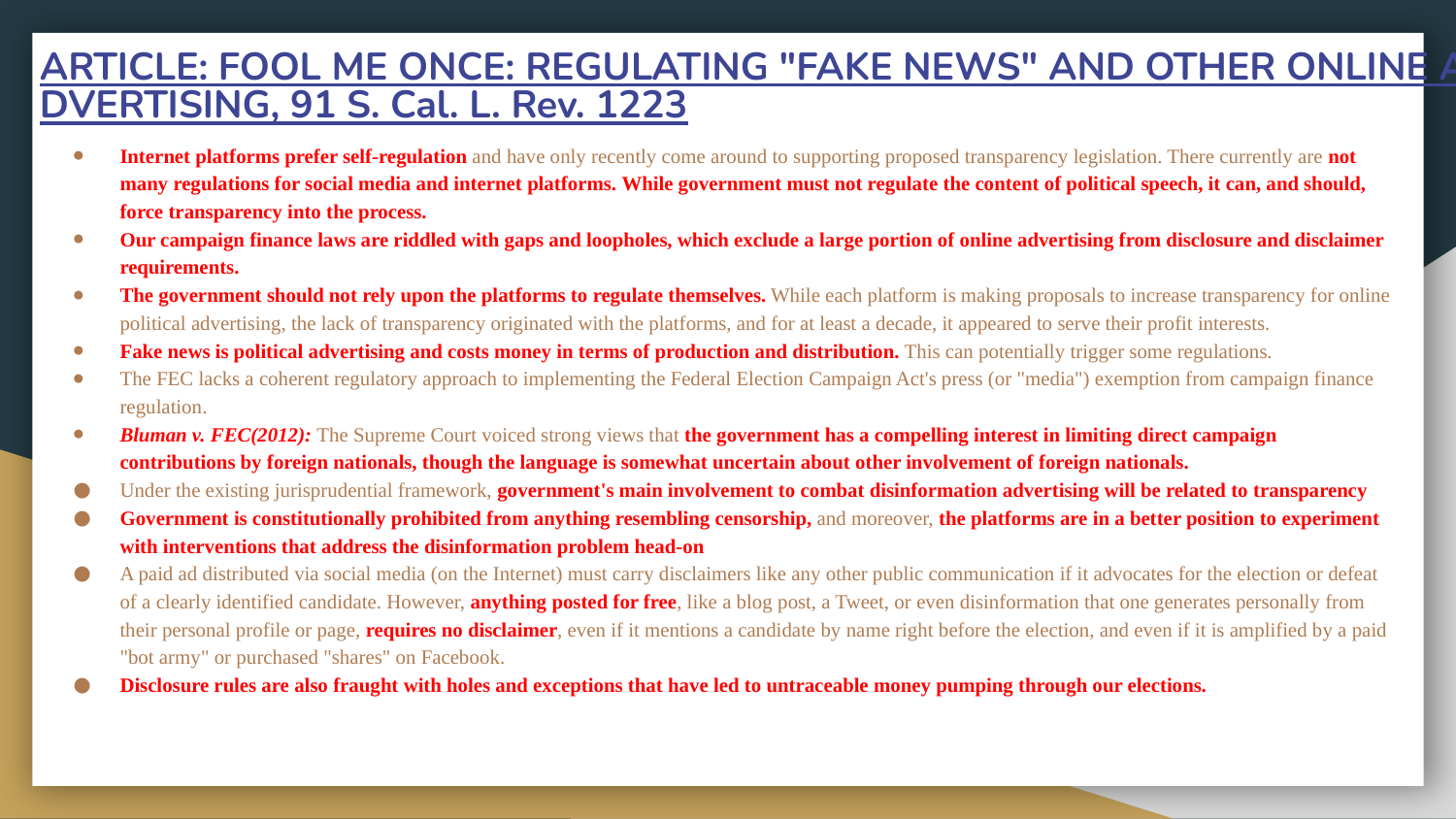

# ARTICLE: FOOL ME ONCE: REGULATING "FAKE NEWS" AND OTHER ONLINE ADVERTISING, 91 S. Cal. L. Rev. 1223

Internet platforms prefer self-regulation and have only recently come around to supporting proposed transparency legislation. There currently are not many regulations for social media and internet platforms. While government must not regulate the content of political speech, it can, and should, force transparency into the process.
Our campaign finance laws are riddled with gaps and loopholes, which exclude a large portion of online advertising from disclosure and disclaimer requirements.
The government should not rely upon the platforms to regulate themselves. While each platform is making proposals to increase transparency for online political advertising, the lack of transparency originated with the platforms, and for at least a decade, it appeared to serve their profit interests.
Fake news is political advertising and costs money in terms of production and distribution. This can potentially trigger some regulations.
The FEC lacks a coherent regulatory approach to implementing the Federal Election Campaign Act's press (or "media") exemption from campaign finance regulation.
Bluman v. FEC(2012): The Supreme Court voiced strong views that the government has a compelling interest in limiting direct campaign contributions by foreign nationals, though the language is somewhat uncertain about other involvement of foreign nationals.
Under the existing jurisprudential framework, government's main involvement to combat disinformation advertising will be related to transparency
Government is constitutionally prohibited from anything resembling censorship, and moreover, the platforms are in a better position to experiment with interventions that address the disinformation problem head-on
A paid ad distributed via social media (on the Internet) must carry disclaimers like any other public communication if it advocates for the election or defeat of a clearly identified candidate. However, anything posted for free, like a blog post, a Tweet, or even disinformation that one generates personally from their personal profile or page, requires no disclaimer, even if it mentions a candidate by name right before the election, and even if it is amplified by a paid "bot army" or purchased "shares" on Facebook.
Disclosure rules are also fraught with holes and exceptions that have led to untraceable money pumping through our elections.